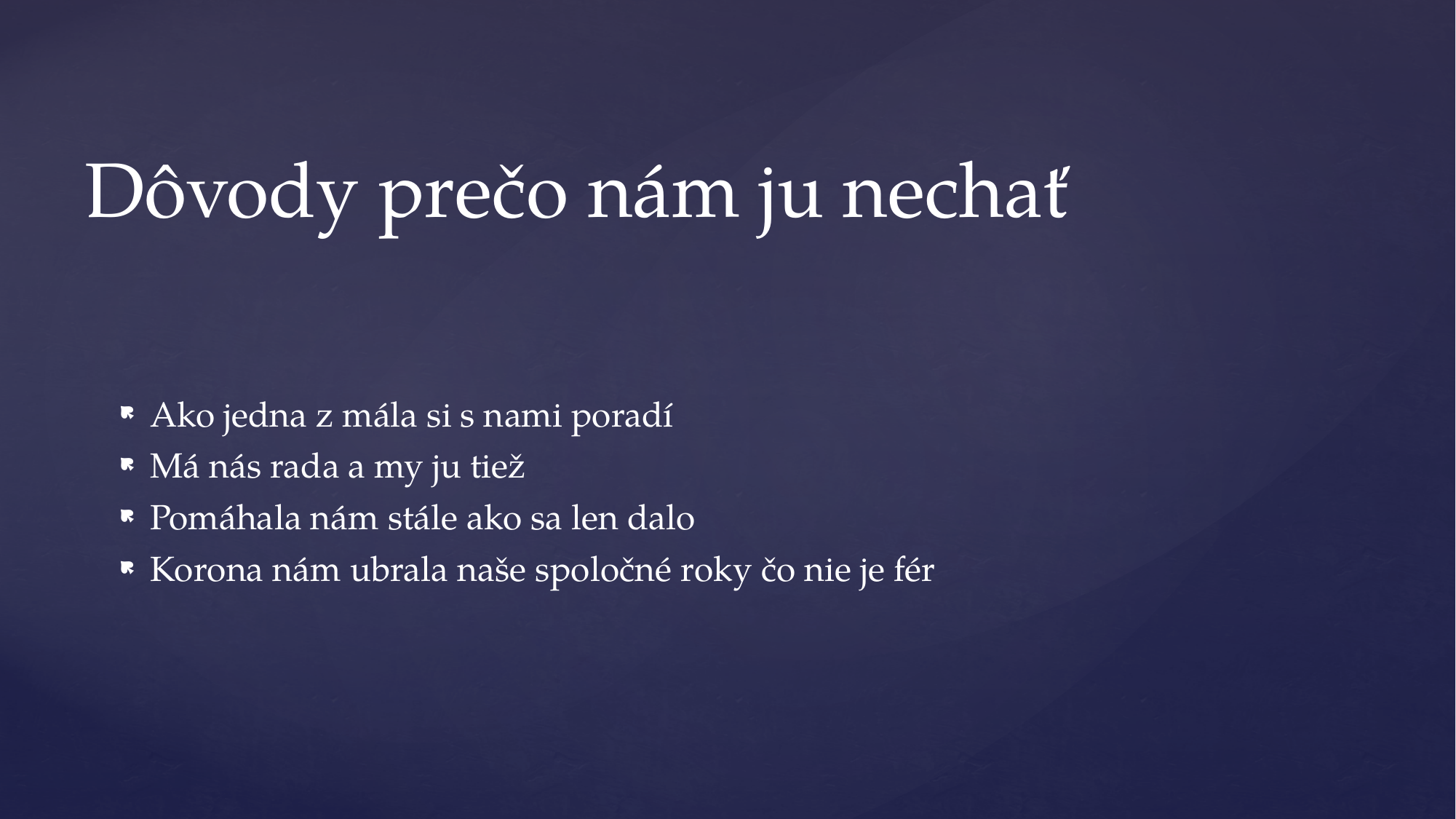

Dôvody prečo nám ju nechať
# Ako jedna z mála si s nami poradí
Má nás rada a my ju tiež
Pomáhala nám stále ako sa len dalo
Korona nám ubrala naše spoločné roky čo nie je fér